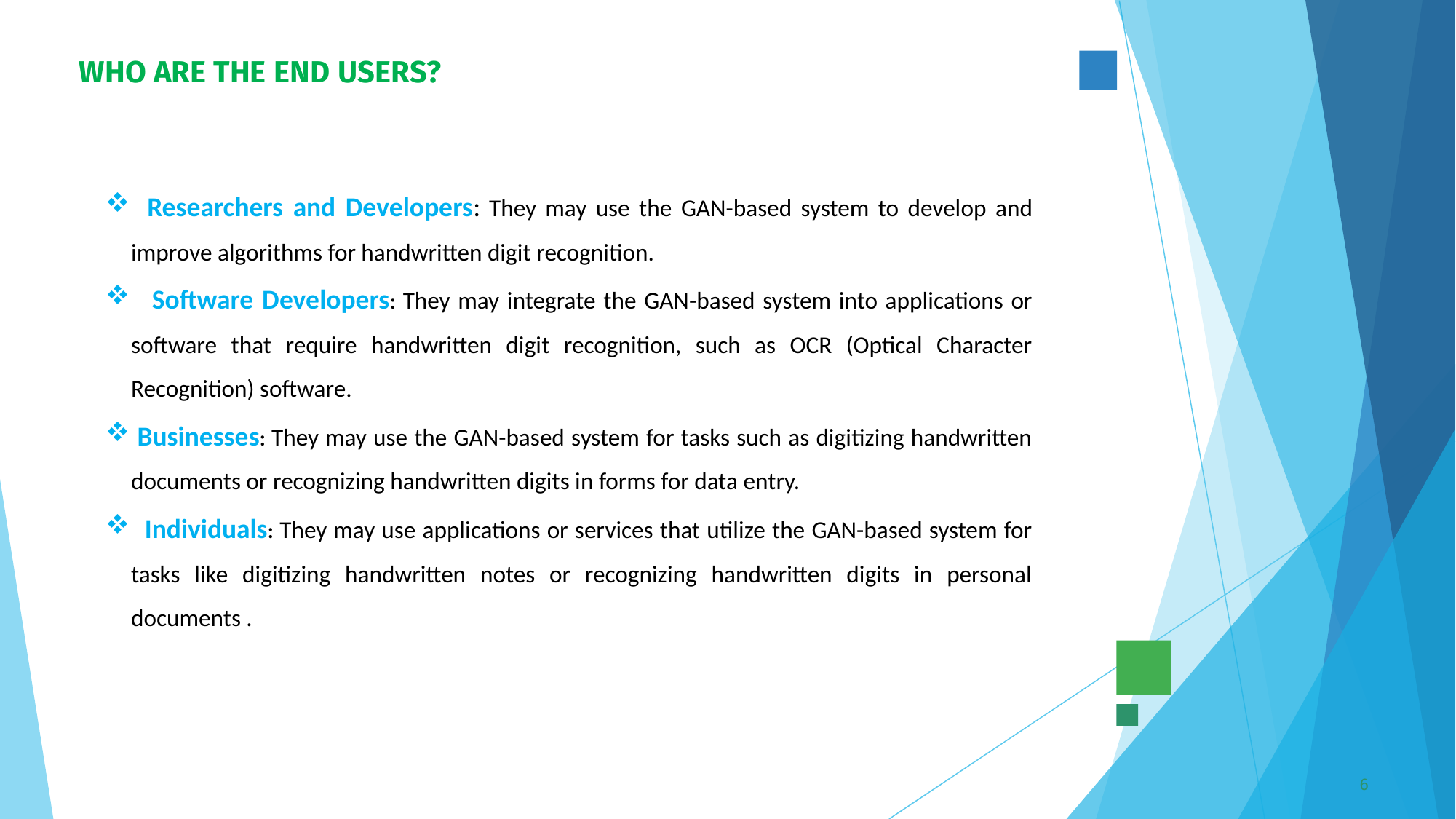

# WHO ARE THE END USERS?

  Researchers and Developers: They may use the GAN-based system to develop and improve algorithms for handwritten digit recognition.
   Software Developers: They may integrate the GAN-based system into applications or software that require handwritten digit recognition, such as OCR (Optical Character Recognition) software.
 Businesses: They may use the GAN-based system for tasks such as digitizing handwritten documents or recognizing handwritten digits in forms for data entry.
  Individuals: They may use applications or services that utilize the GAN-based system for tasks like digitizing handwritten notes or recognizing handwritten digits in personal documents .

6